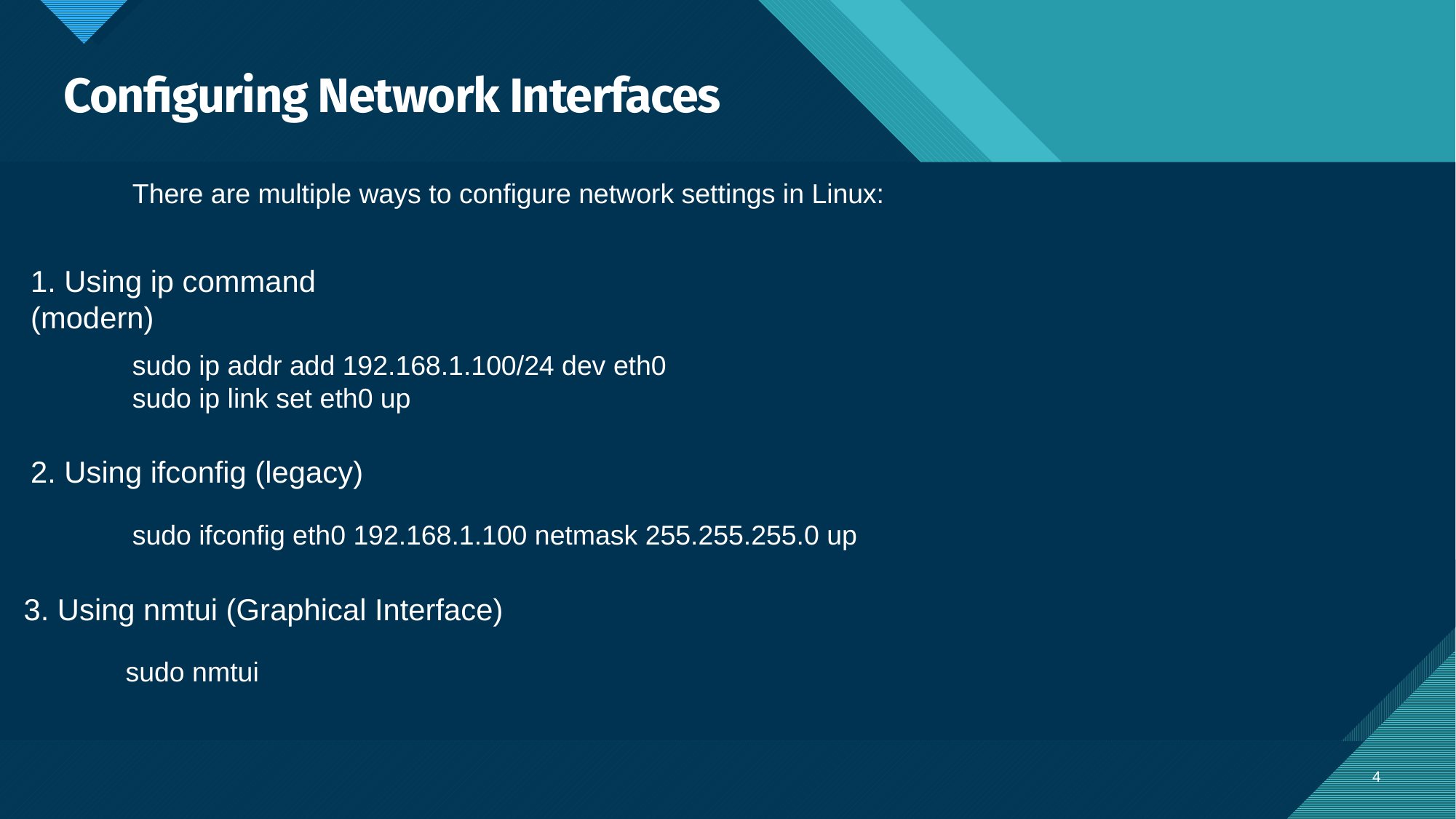

# Configuring Network Interfaces
There are multiple ways to configure network settings in Linux:
1. Using ip command (modern)

sudo ip addr add 192.168.1.100/24 dev eth0
sudo ip link set eth0 up
2. Using ifconfig (legacy)
sudo ifconfig eth0 192.168.1.100 netmask 255.255.255.0 up
3. Using nmtui (Graphical Interface)
sudo nmtui
4